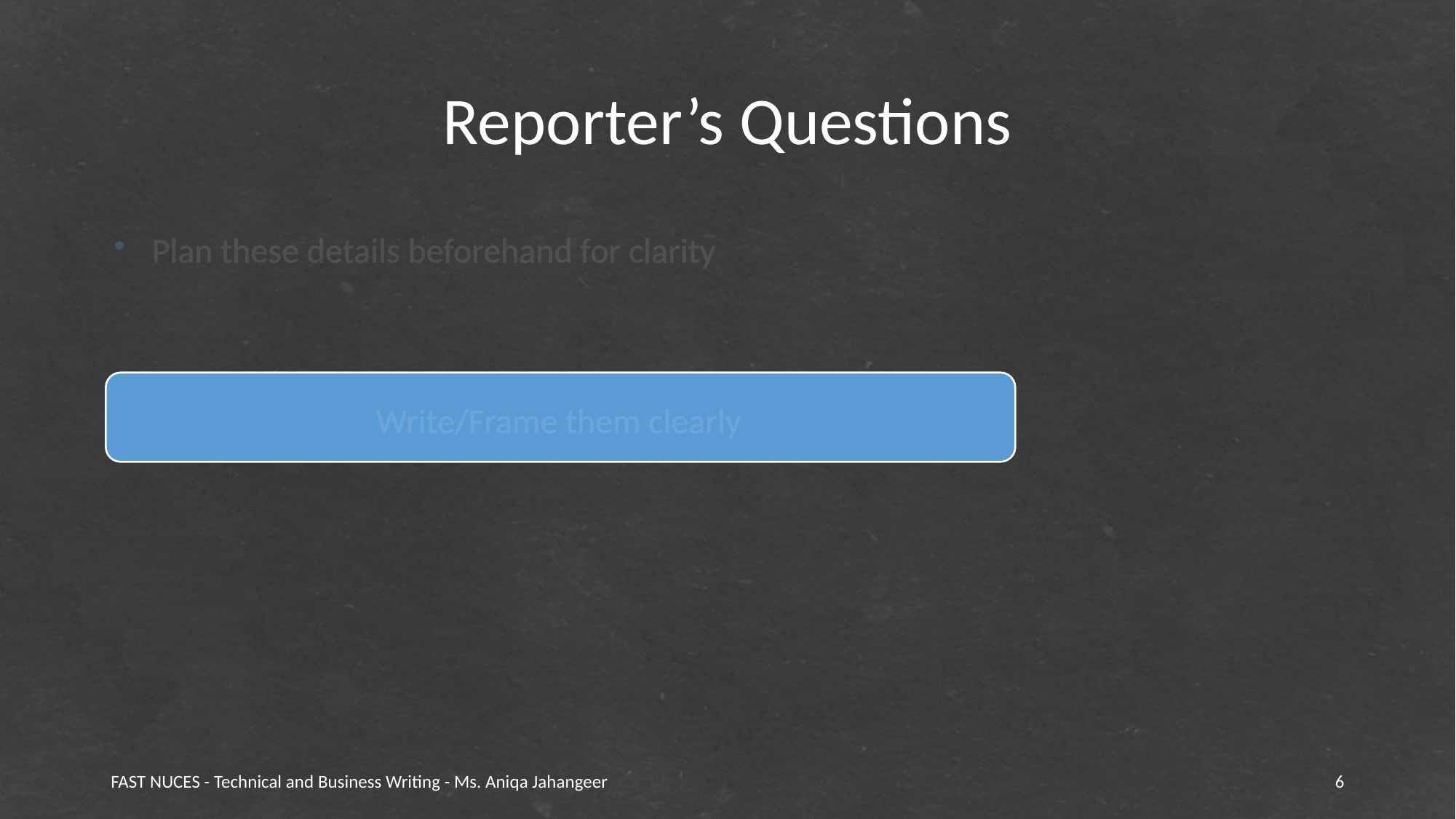

# Reporter’s Questions
Plan these details beforehand for clarity
Write/Frame them clearly
FAST NUCES - Technical and Business Writing - Ms. Aniqa Jahangeer
6